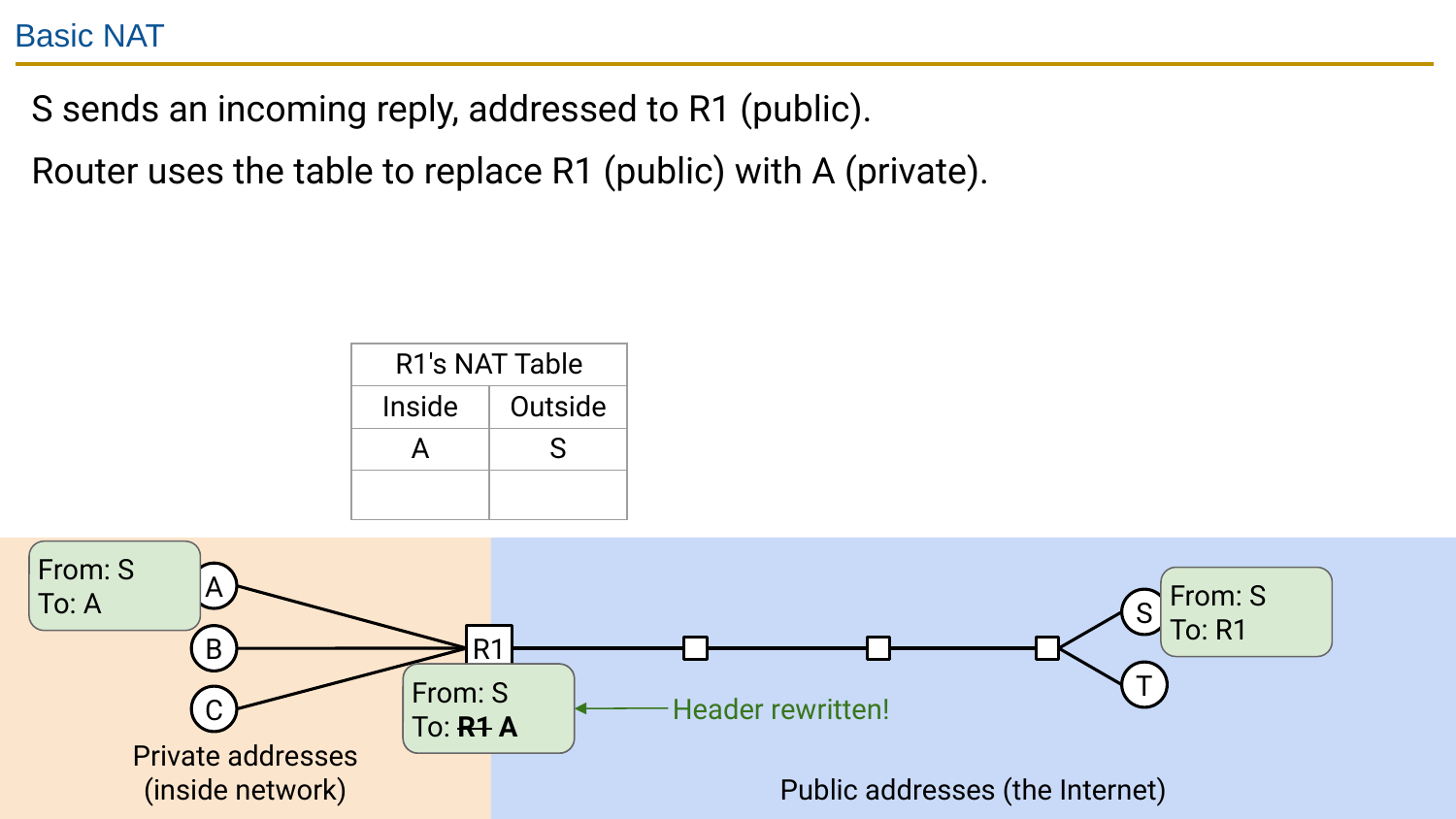

# Basic NAT
S sends an incoming reply, addressed to R1 (public).
Router uses the table to replace R1 (public) with A (private).
| R1's NAT Table |  |
| --- | --- |
| Inside | Outside |
| A | S |
|  |  |
Private addresses
(inside network)
Public addresses (the Internet)
From: S
To: A
A
From: S
To: R1
S
B
R1

T
From: S
To: R1
From: S
To: R1 A
C
Header rewritten!